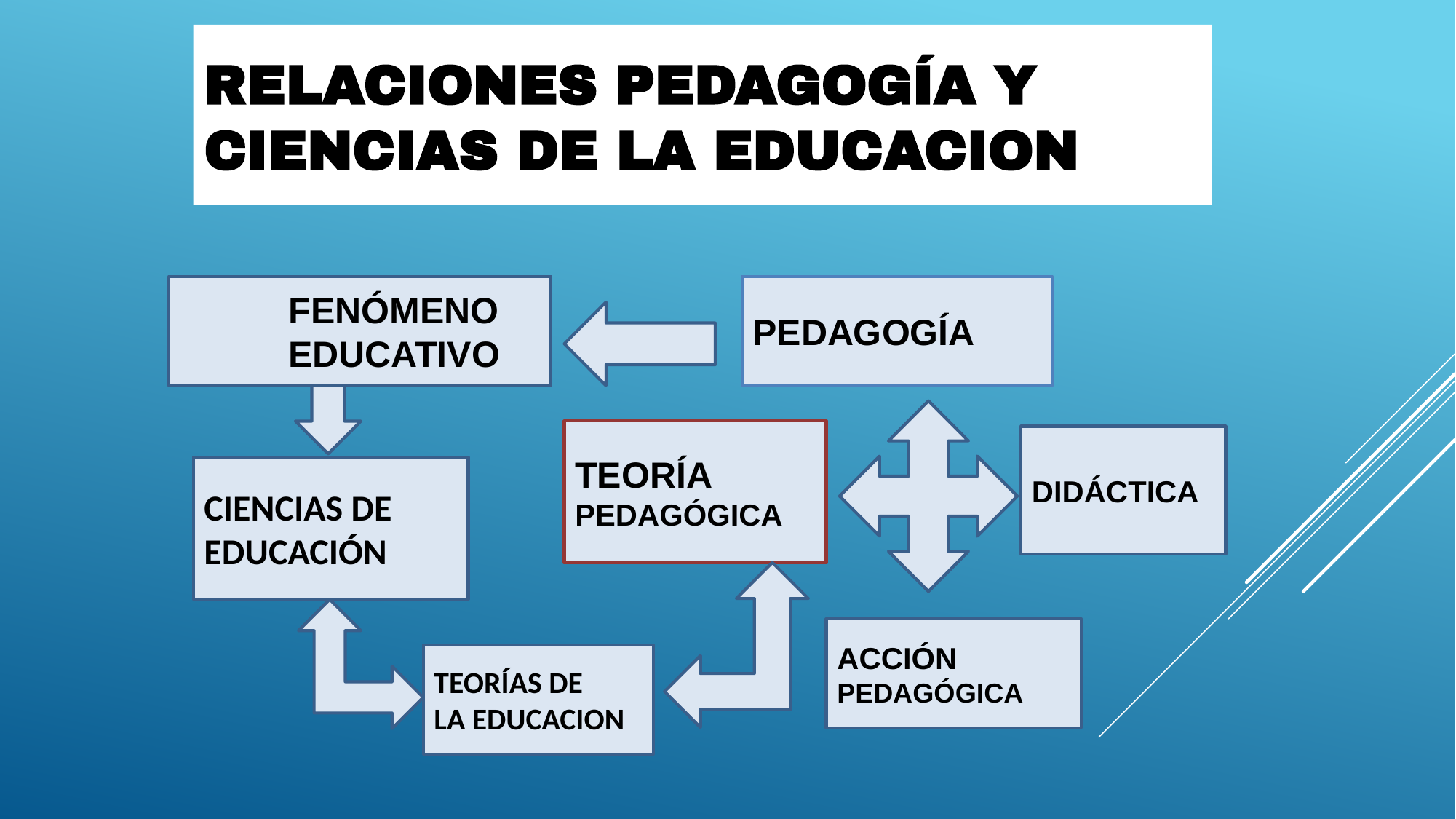

# RELACIONES PEDAGOGÍA Y CIENCIAS DE LA EDUCACION
	FENÓMENO
	EDUCATIVO
PEDAGOGÍA

TEORÍA
PEDAGÓGICA
DIDÁCTICA
CIENCIAS DE
EDUCACIÓN

ACCIÓN
PEDAGÓGICA
TEORÍAS DE
LA EDUCACION